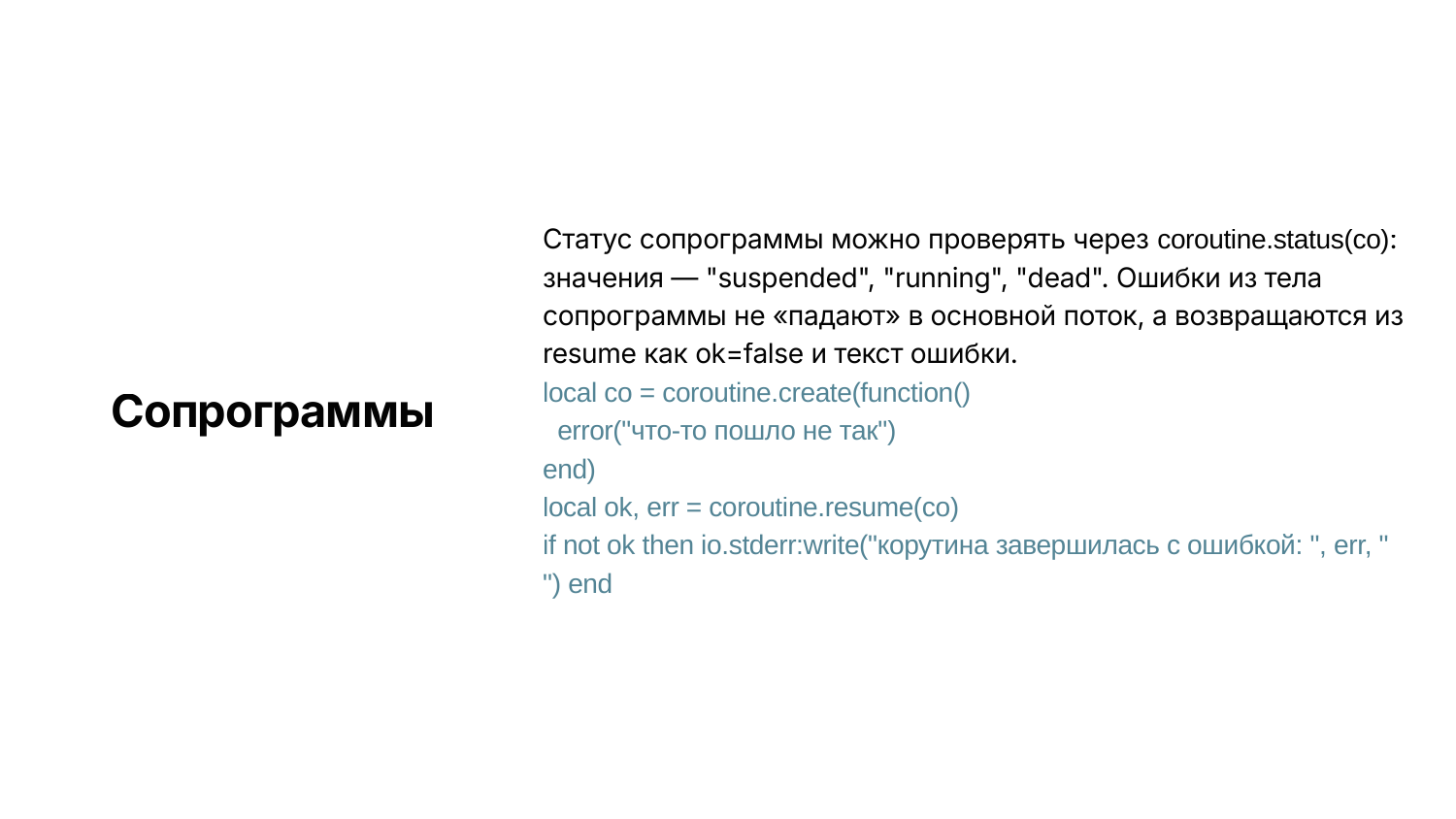

Статус сопрограммы можно проверять через coroutine.status(co): значения — "suspended", "running", "dead". Ошибки из тела сопрограммы не «падают» в основной поток, а возвращаются из resume как ok=false и текст ошибки.
local co = coroutine.create(function()
  error("что-то пошло не так")
end)
local ok, err = coroutine.resume(co)
if not ok then io.stderr:write("корутина завершилась с ошибкой: ", err, "
") end
Сопрограммы